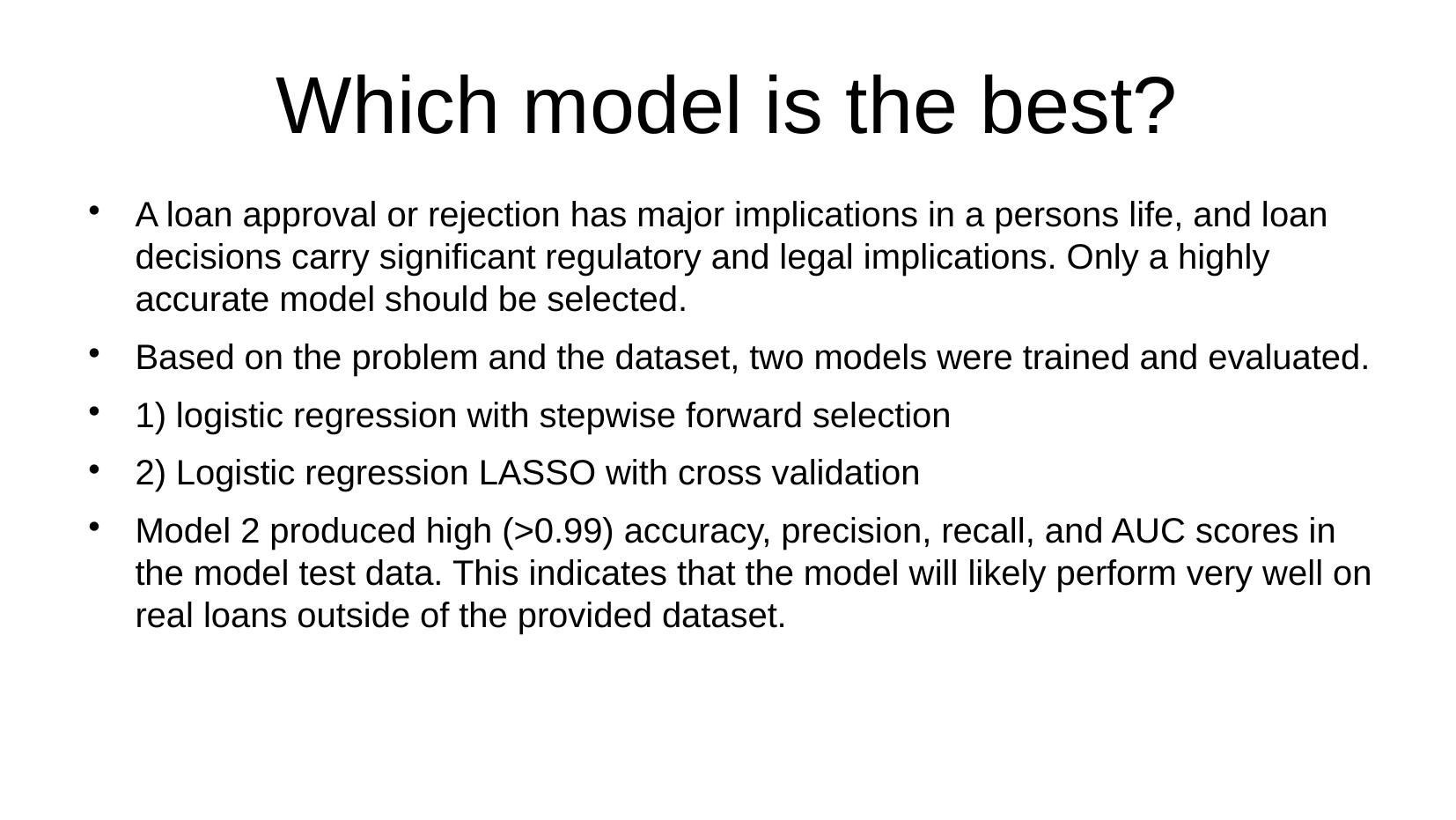

# Which model is the best?
A loan approval or rejection has major implications in a persons life, and loan decisions carry significant regulatory and legal implications. Only a highly accurate model should be selected.
Based on the problem and the dataset, two models were trained and evaluated.
1) logistic regression with stepwise forward selection
2) Logistic regression LASSO with cross validation
Model 2 produced high (>0.99) accuracy, precision, recall, and AUC scores in the model test data. This indicates that the model will likely perform very well on real loans outside of the provided dataset.